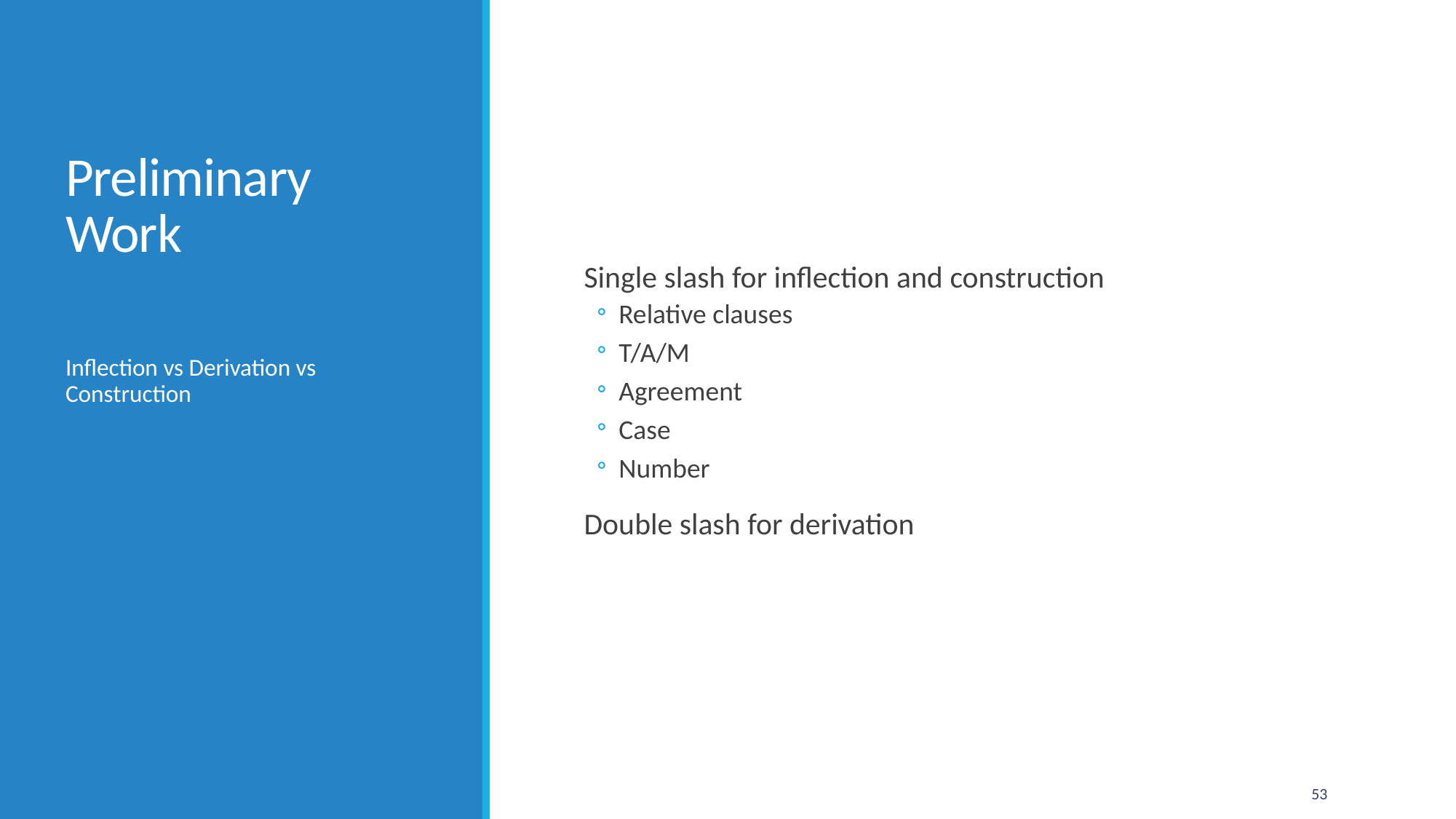

# Preliminary Work
Single slash for inflection and construction
Relative clauses
T/A/M
Agreement
Case
Number
Double slash for derivation
Inflection vs Derivation vs Construction
53